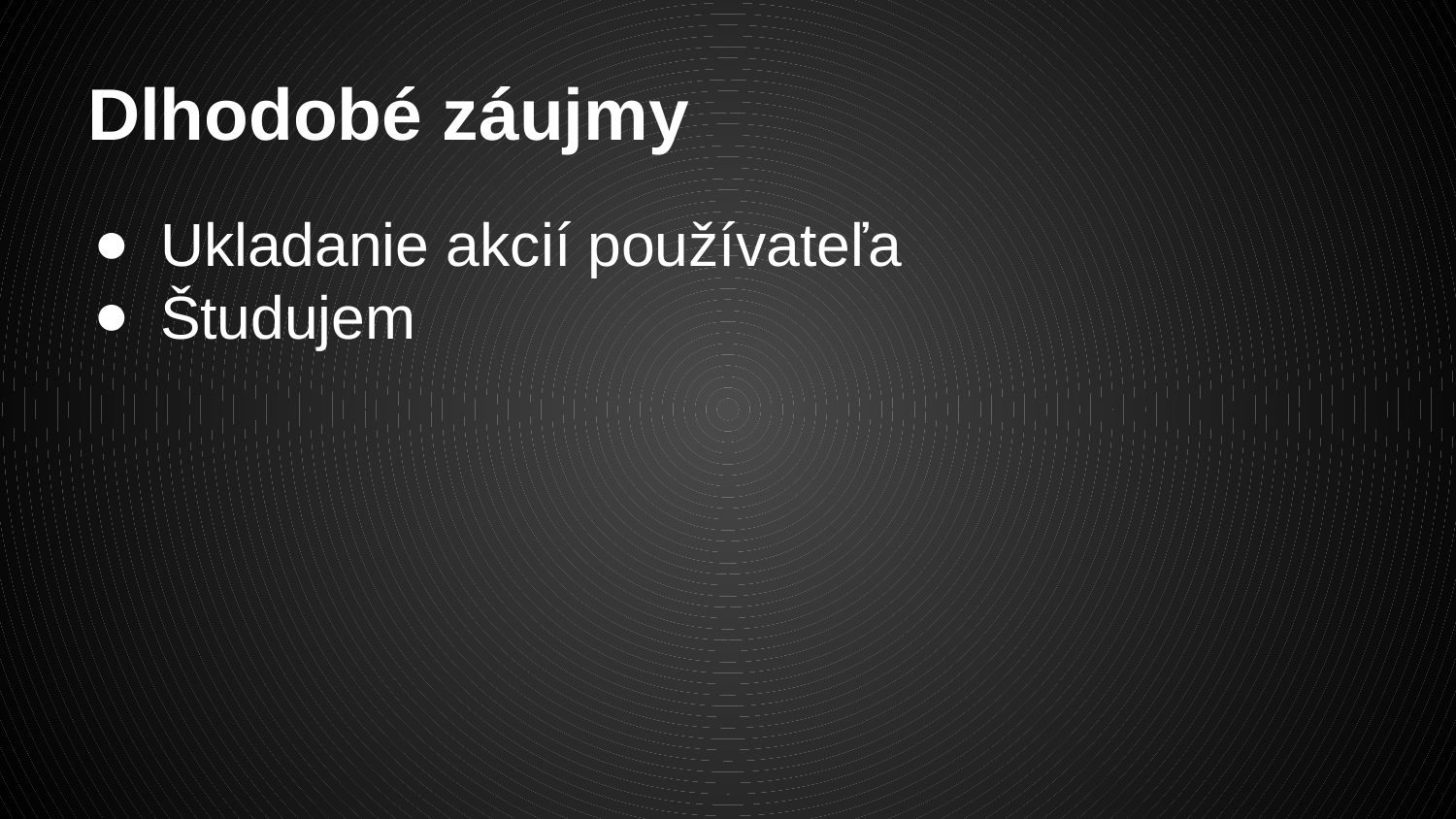

# Dlhodobé záujmy
Ukladanie akcií používateľa
Študujem